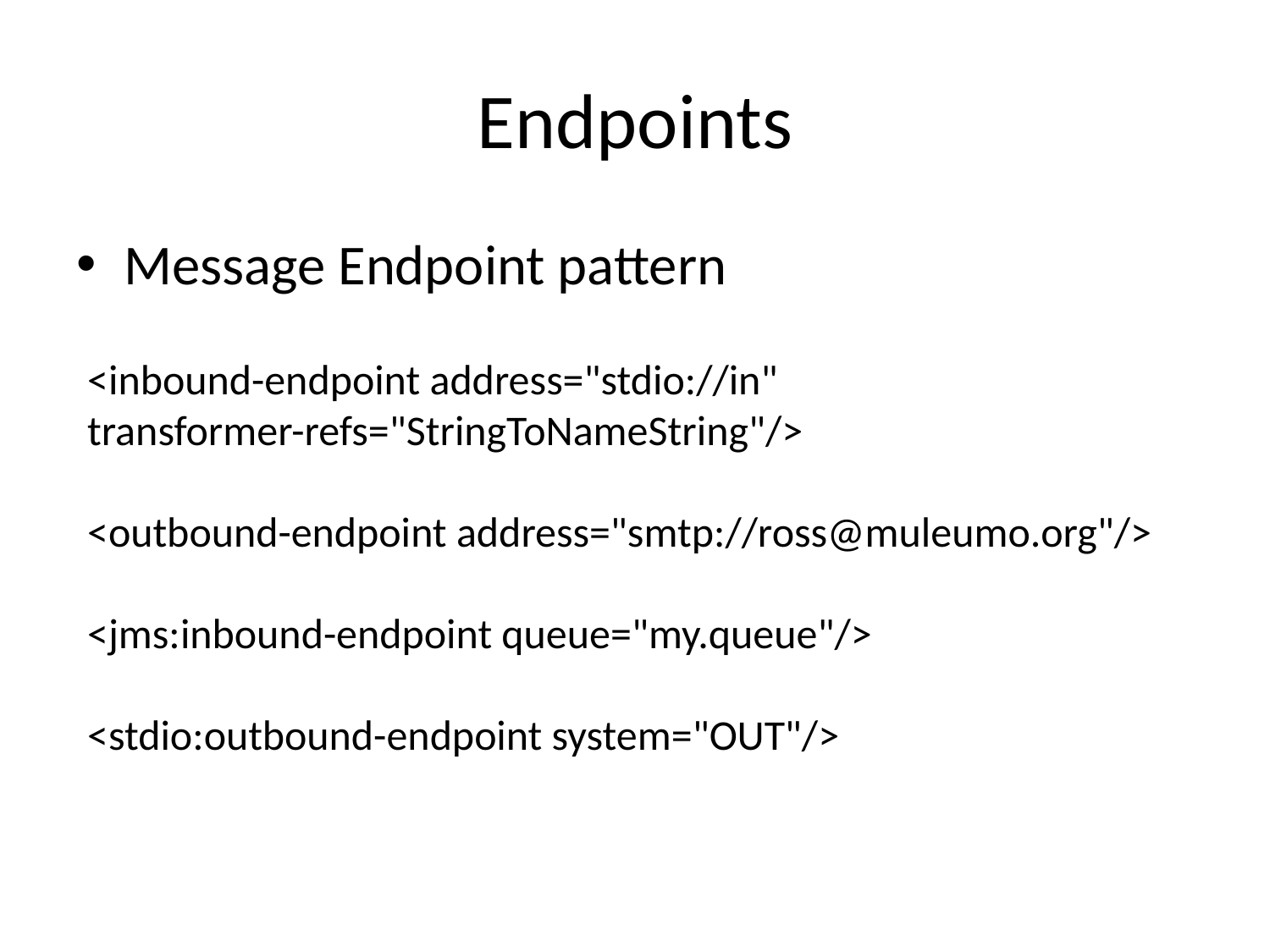

# Endpoints
Message Endpoint pattern

<inbound-endpoint address="stdio://in"
transformer-refs="StringToNameString"/>

<outbound-endpoint address="smtp://ross@muleumo.org"/>

<jms:inbound-endpoint queue="my.queue"/>

<stdio:outbound-endpoint system="OUT"/>